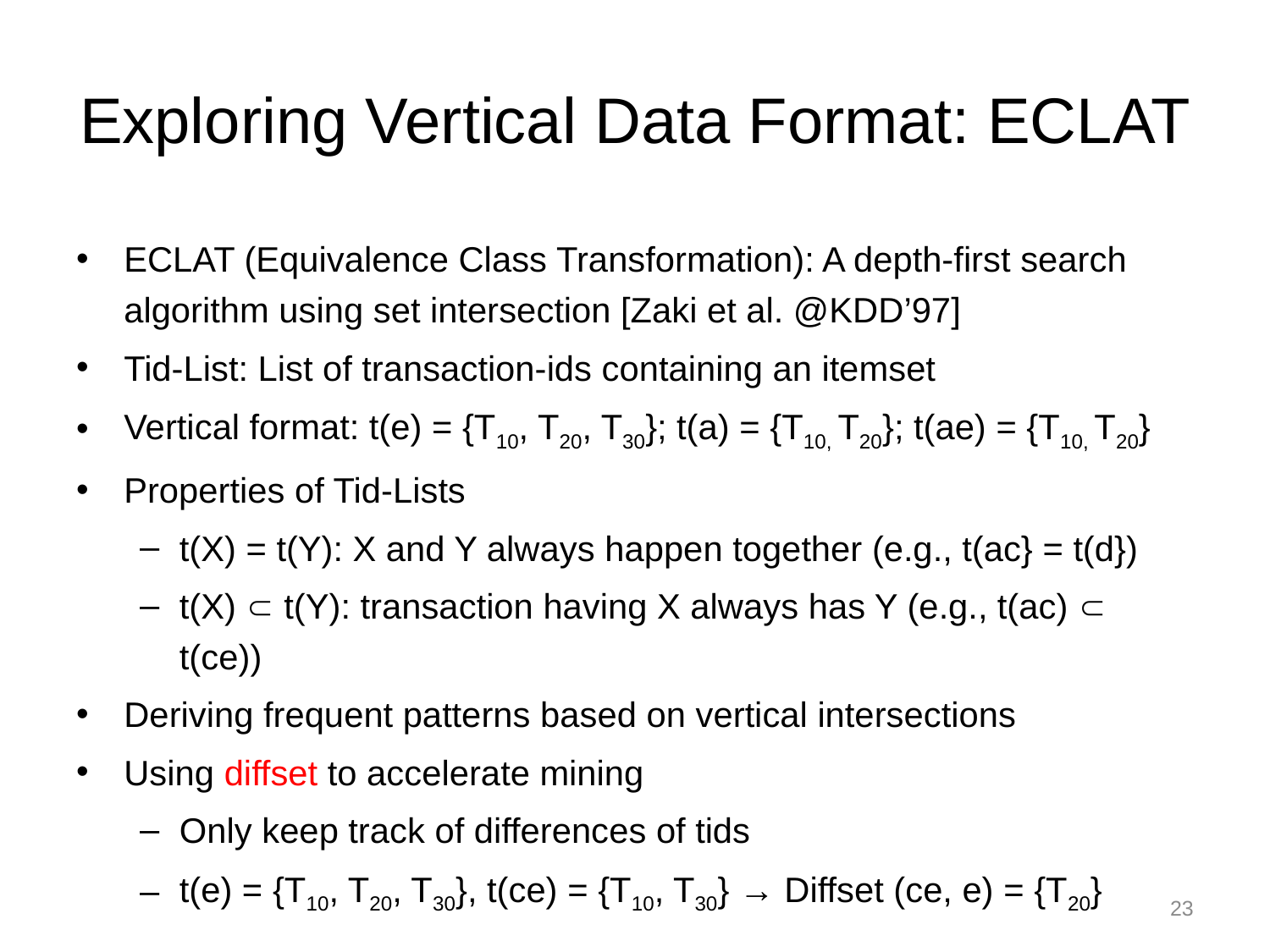

# Exploring Vertical Data Format: ECLAT
ECLAT (Equivalence Class Transformation): A depth-first search algorithm using set intersection [Zaki et al. @KDD’97]
Tid-List: List of transaction-ids containing an itemset
Vertical format: t(e) = {T10, T20, T30}; t(a) = {T10, T20}; t(ae) = {T10, T20}
Properties of Tid-Lists
t(X) = t(Y): X and Y always happen together (e.g., t(ac} = t(d})
t(X) ⊂ t(Y): transaction having X always has Y (e.g., t(ac) ⊂ t(ce))
Deriving frequent patterns based on vertical intersections
Using diffset to accelerate mining
Only keep track of differences of tids
t(e) = {T10, T20, T30}, t(ce) = {T10, T30} → Diffset (ce, e) = {T20}
23